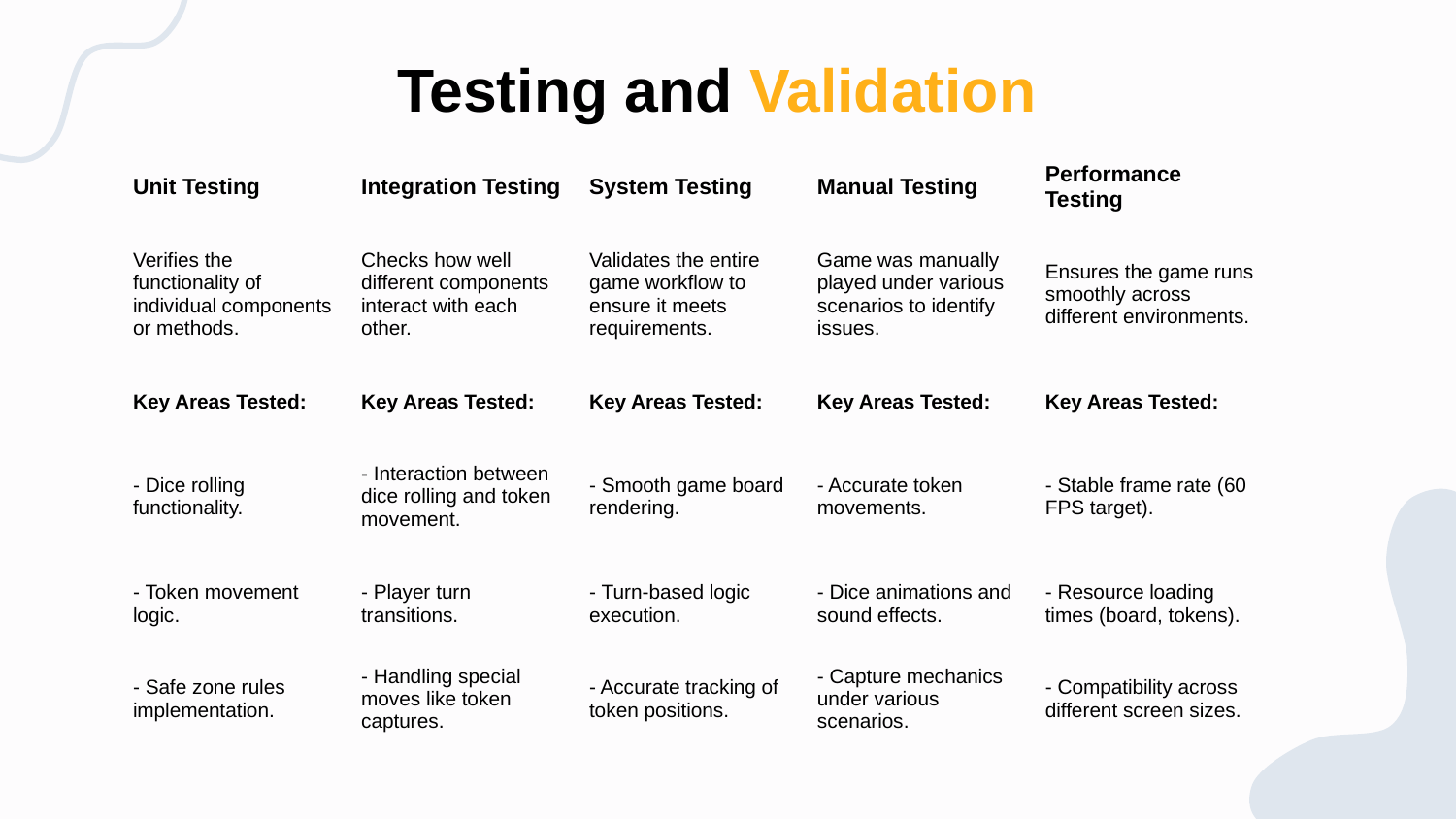

# Testing and Validation
| Unit Testing | Integration Testing | System Testing | Manual Testing | Performance Testing |
| --- | --- | --- | --- | --- |
| Verifies the functionality of individual components or methods. | Checks how well different components interact with each other. | Validates the entire game workflow to ensure it meets requirements. | Game was manually played under various scenarios to identify issues. | Ensures the game runs smoothly across different environments. |
| Key Areas Tested: | Key Areas Tested: | Key Areas Tested: | Key Areas Tested: | Key Areas Tested: |
| - Dice rolling functionality. | - Interaction between dice rolling and token movement. | - Smooth game board rendering. | - Accurate token movements. | - Stable frame rate (60 FPS target). |
| - Token movement logic. | - Player turn transitions. | - Turn-based logic execution. | - Dice animations and sound effects. | - Resource loading times (board, tokens). |
| - Safe zone rules implementation. | - Handling special moves like token captures. | - Accurate tracking of token positions. | - Capture mechanics under various scenarios. | - Compatibility across different screen sizes. |